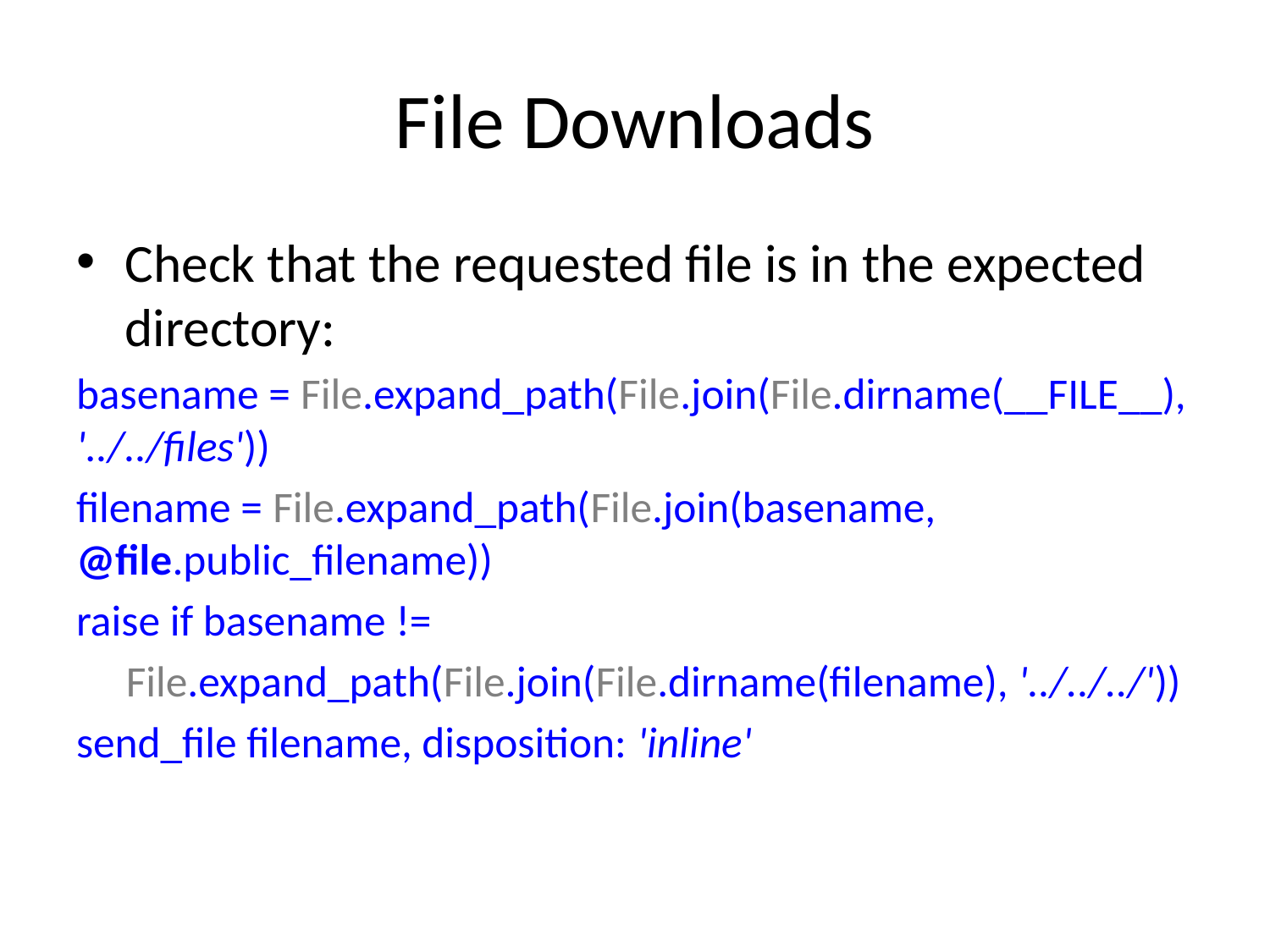

# File Downloads
Check that the requested file is in the expected directory:
basename = File.expand_path(File.join(File.dirname(__FILE__), '../../files'))
filename = File.expand_path(File.join(basename, @file.public_filename))
raise if basename !=
     File.expand_path(File.join(File.dirname(filename), '../../../'))
send_file filename, disposition: 'inline'